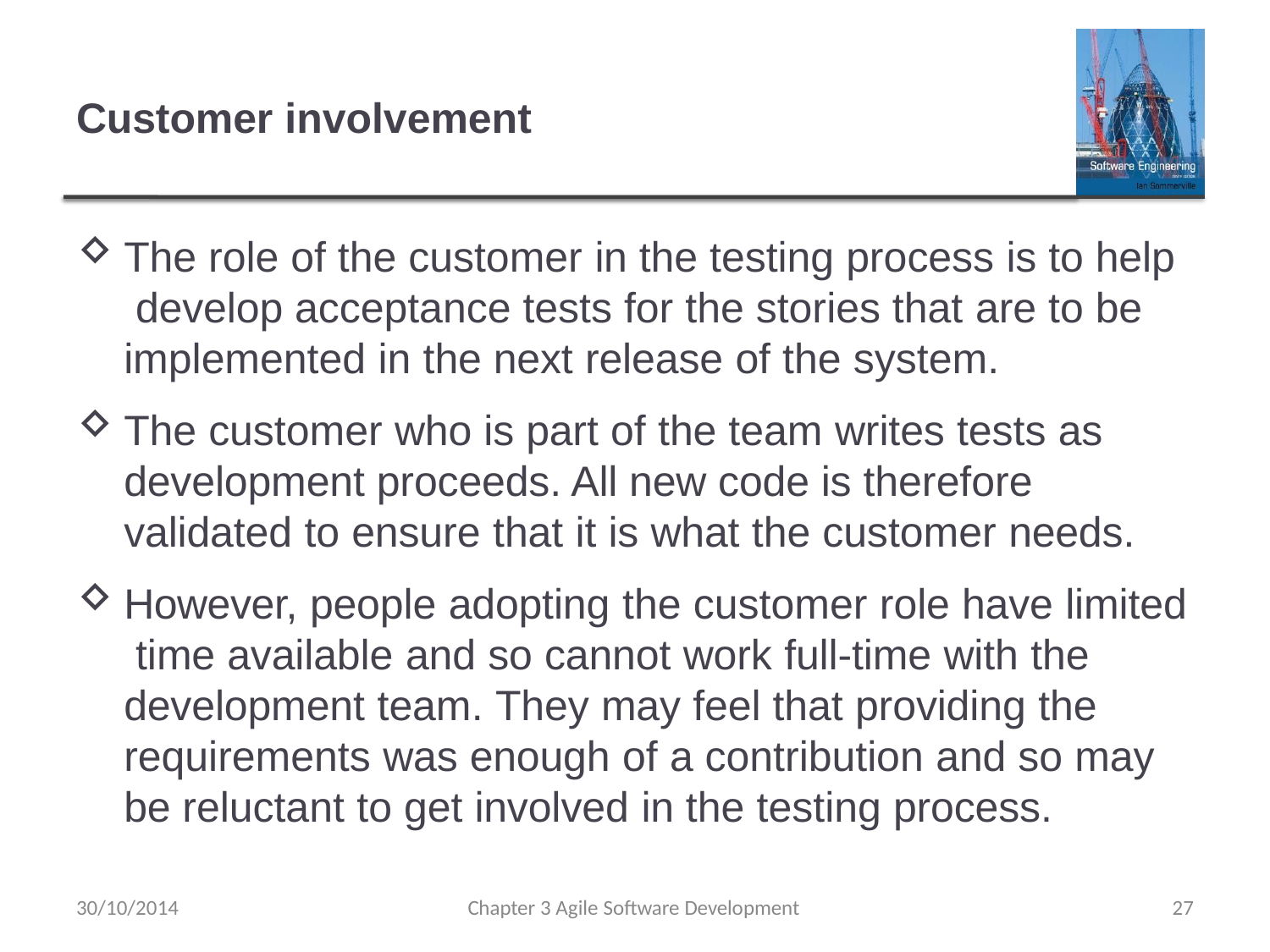

Customer involvement

The role of the customer in the testing process is to help  develop acceptance tests for the stories that are to be  implemented in the next release of the system.
The customer who is part of the team writes tests as  development proceeds. All new code is therefore  validated to ensure that it is what the customer needs.
However, people adopting the customer role have limited  time available and so cannot work full-time with the  development team. They may feel that providing the  requirements was enough of a contribution and so may  be reluctant to get involved in the testing process.
30/10/2014
Chapter 3 Agile Software Development
27